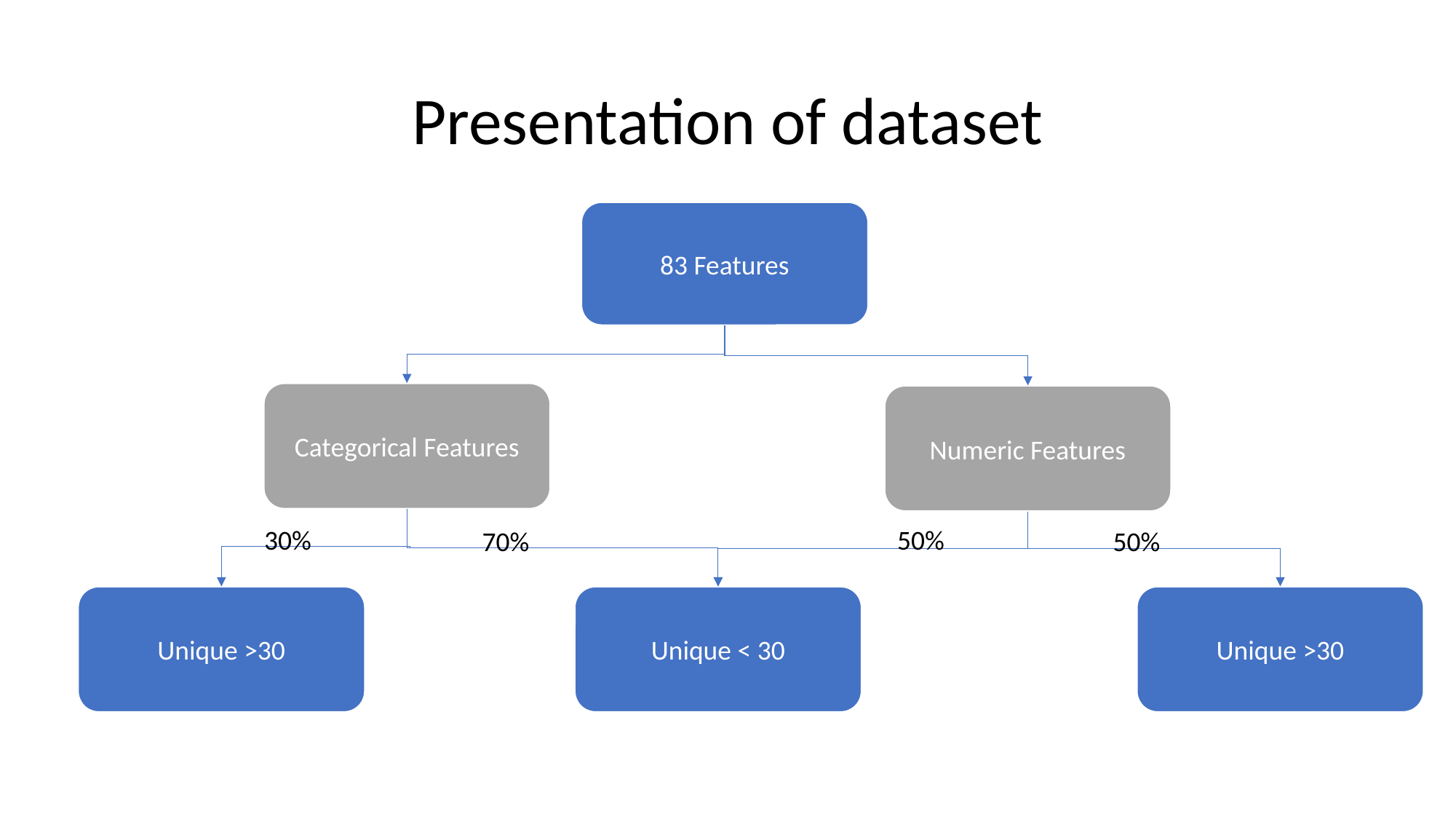

# Presentation of dataset
83 Features
Categorical Features
Numeric Features
30%
50%
70%
50%
Unique < 30
Unique >30
Unique >30